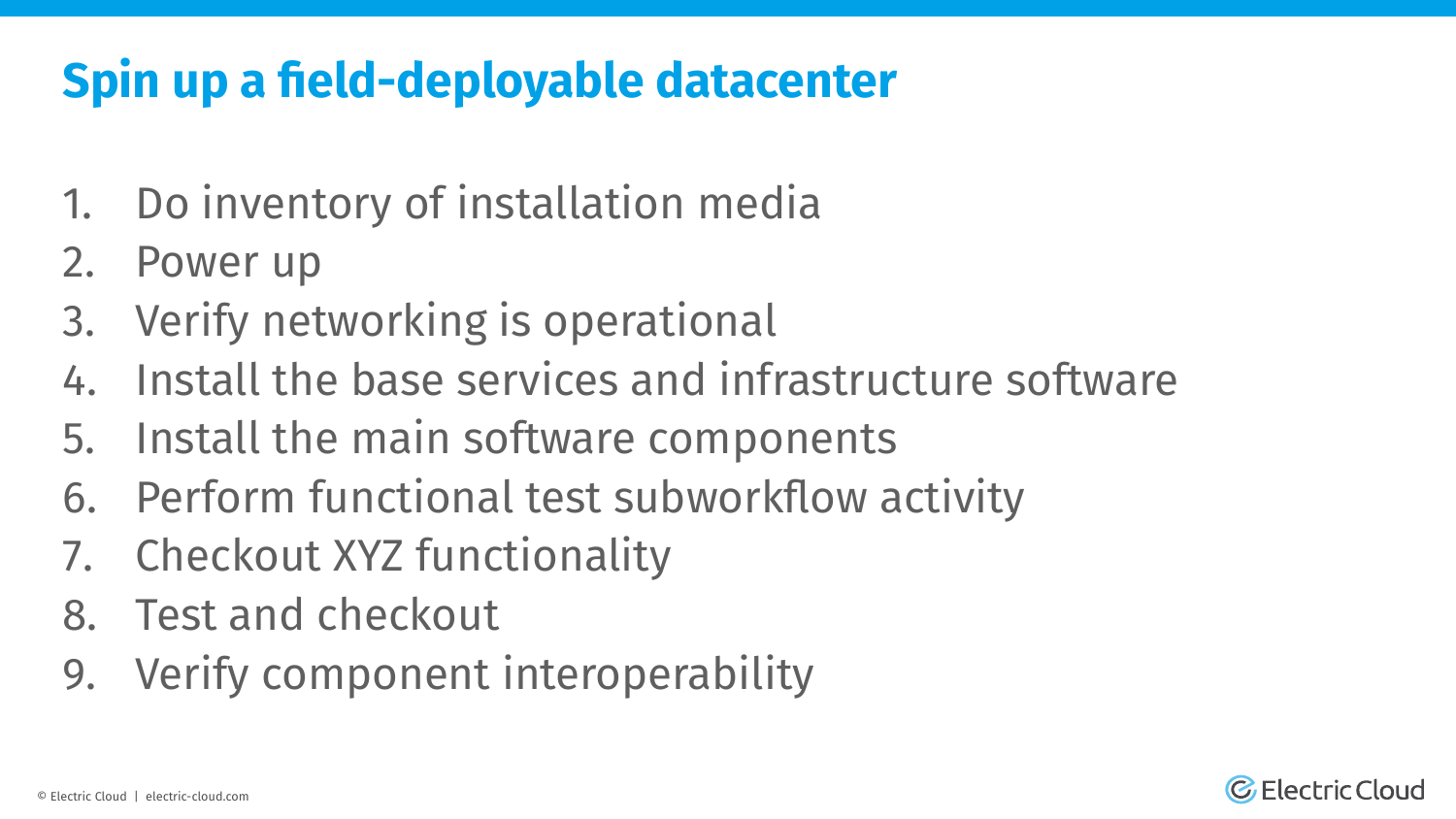

# Spin up a field-deployable datacenter
Do inventory of installation media
Power up
Verify networking is operational
Install the base services and infrastructure software
Install the main software components
Perform functional test subworkflow activity
Checkout XYZ functionality
Test and checkout
Verify component interoperability